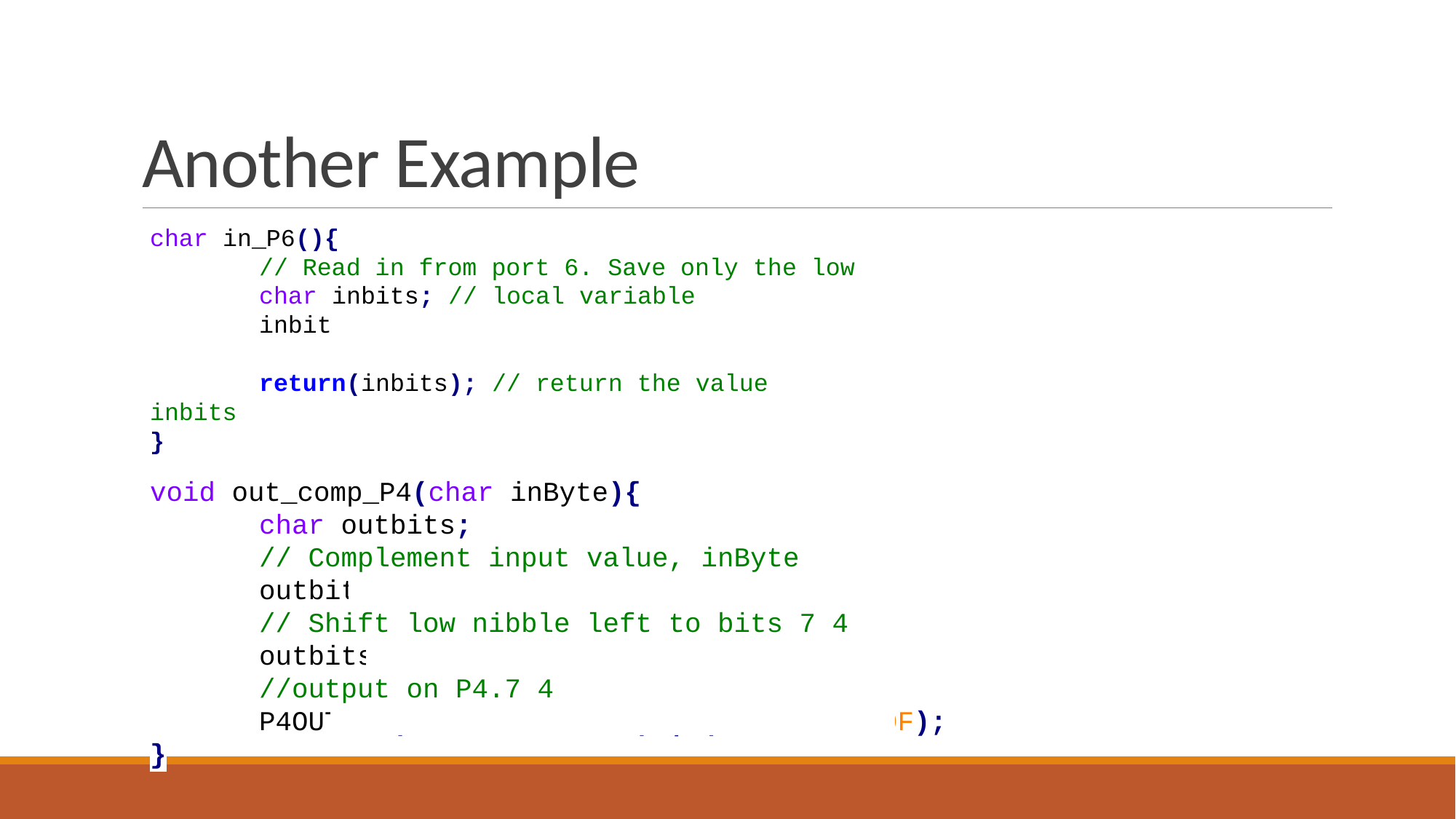

# Another Example
char in_P6(){
	// Read in from port 6. Save only the low
	char inbits; // local variable
	inbits = P6IN & 0x0F;

	return(inbits); // return the value inbits
}

void out_comp_P4(char inByte){
	char outbits;
	// Complement input value, inByte
	outbits = ~inByte;
	// Shift low nibble left to bits 7 4
	outbits = outbits << 4;
	//output on P4.7 4
	P4OUT = (outbits & 0xF0) | (P4OUT & 0x0F);
}